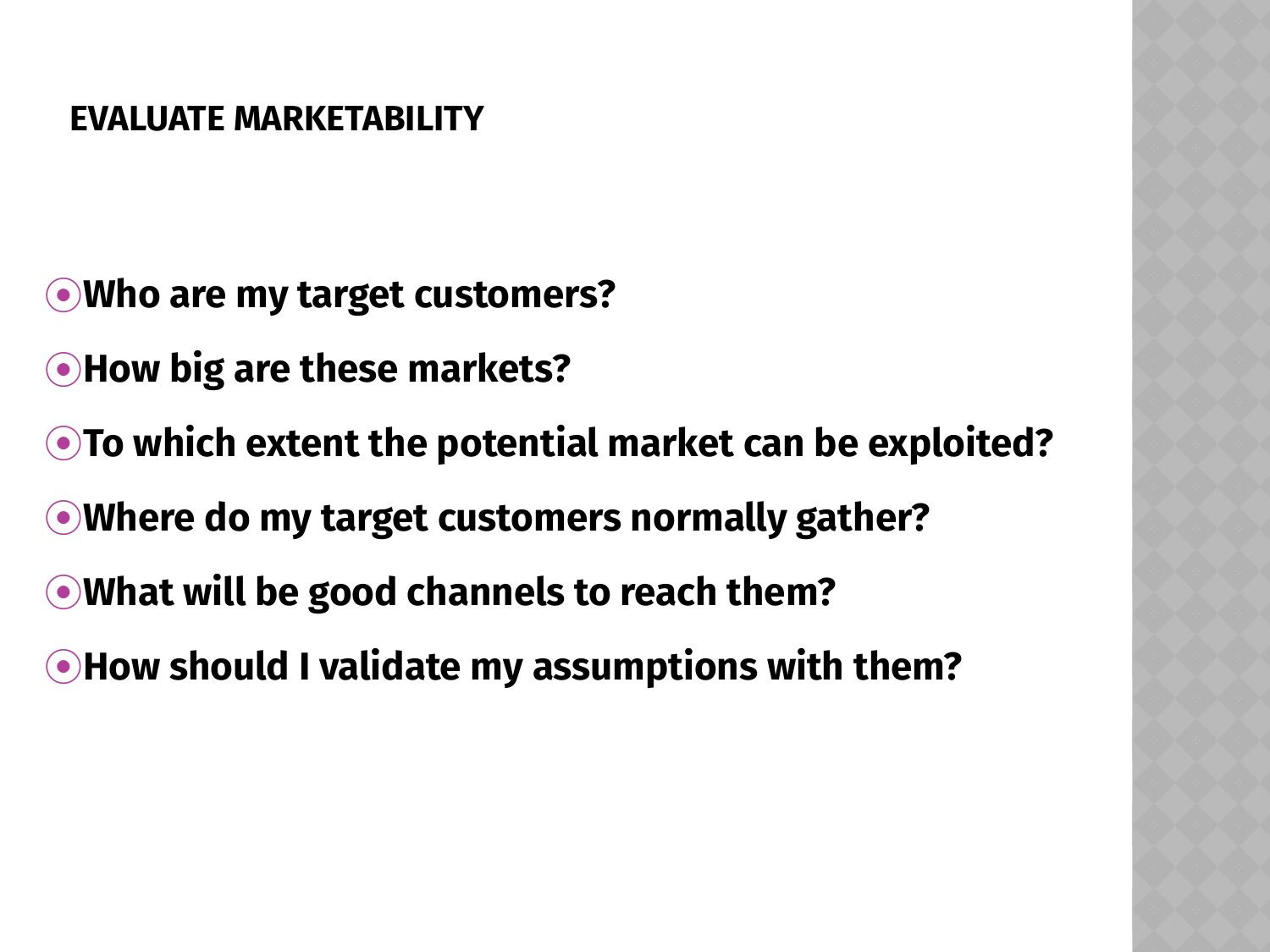

# EVALUATE MARKETABILITY

Who are my target customers?
How big are these markets?
To which extent the potential market can be exploited?
Where do my target customers normally gather?
What will be good channels to reach them?
How should I validate my assumptions with them?